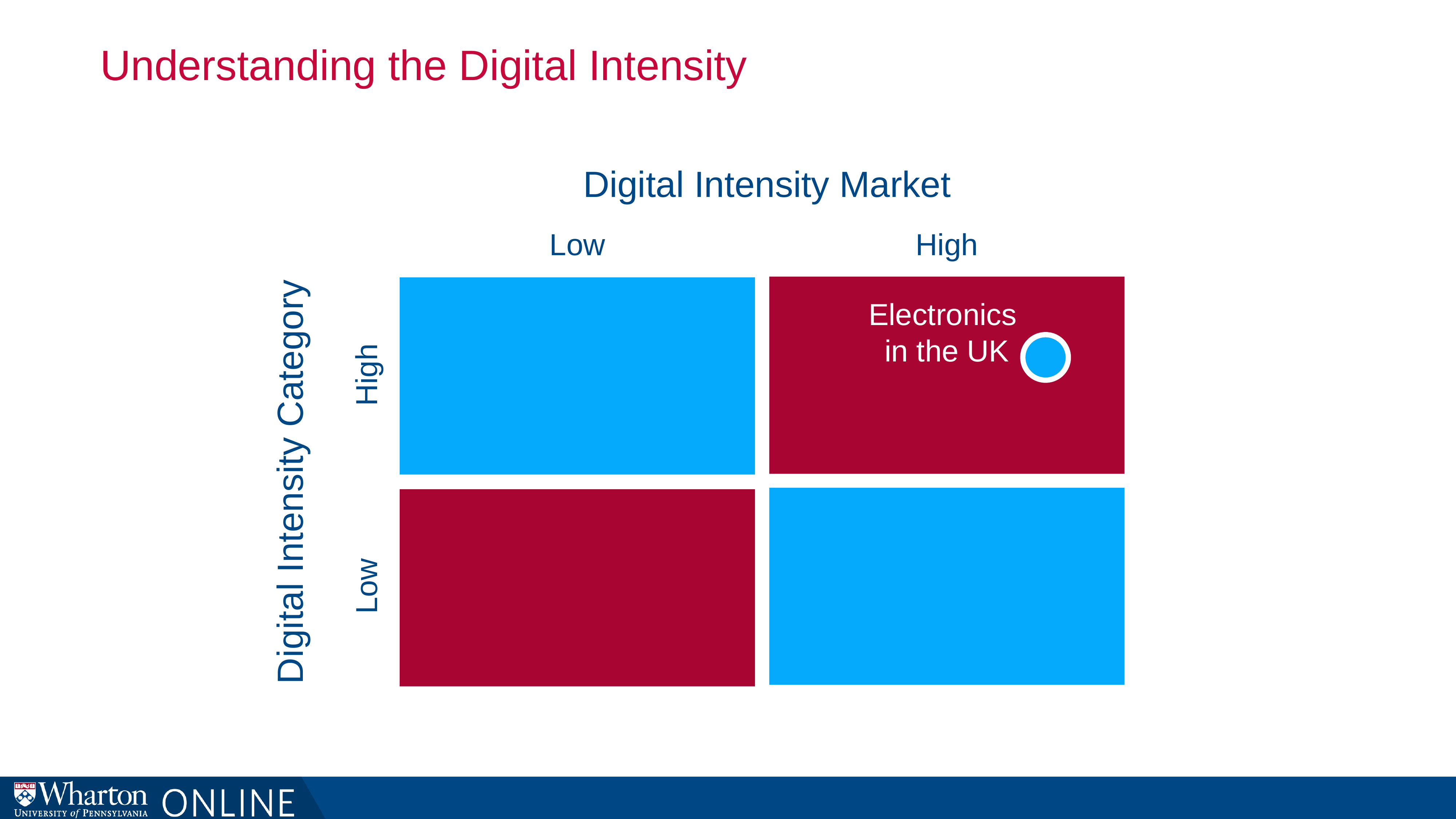

# Understanding the Digital Intensity
Digital Intensity Market
Low
High

Electronics
in the UK

High
Digital Intensity Category

Low